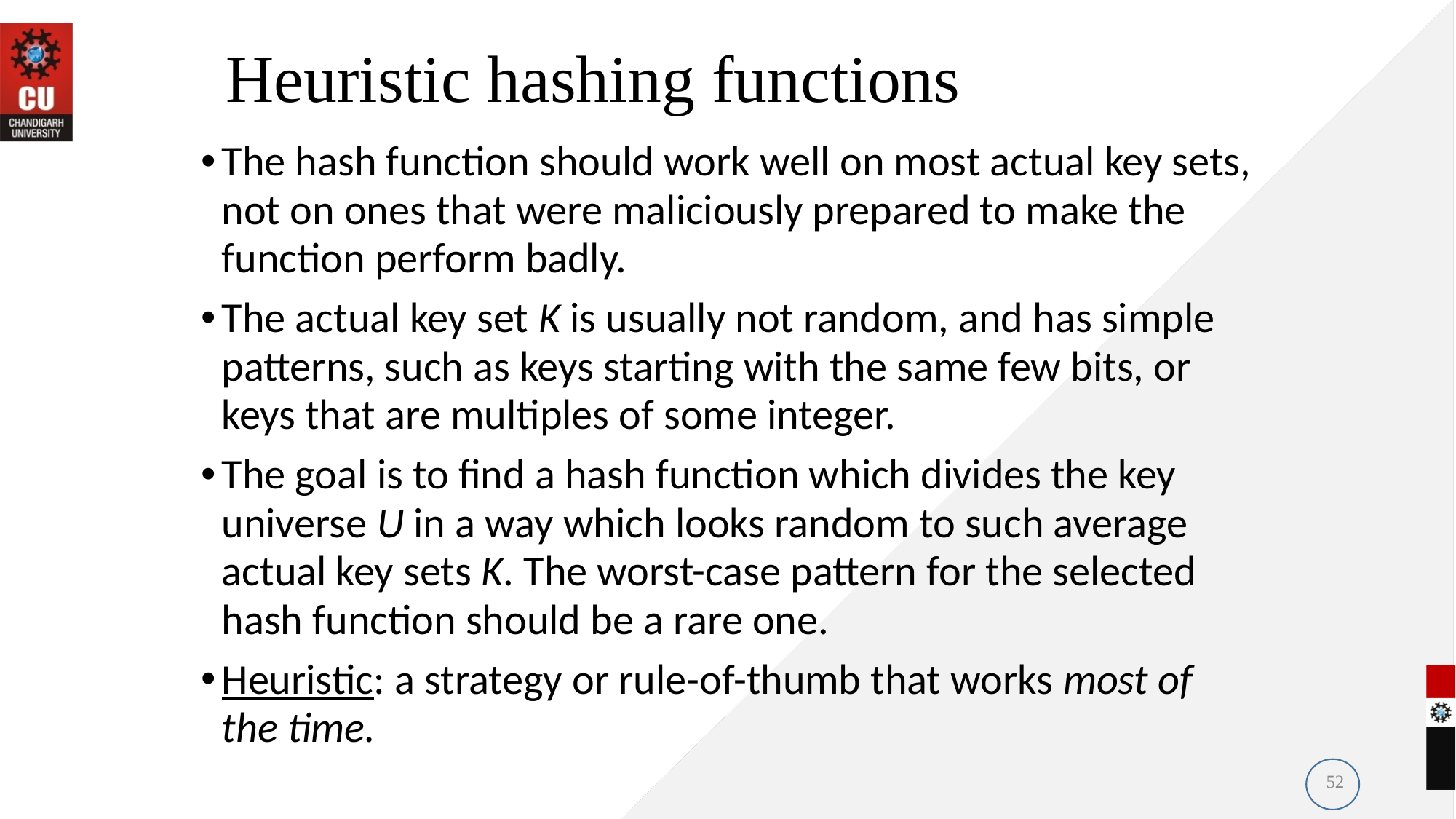

# Heuristic hashing functions
The hash function should work well on most actual key sets, not on ones that were maliciously prepared to make the function perform badly.
The actual key set K is usually not random, and has simple patterns, such as keys starting with the same few bits, or keys that are multiples of some integer.
The goal is to find a hash function which divides the key universe U in a way which looks random to such average actual key sets K. The worst-case pattern for the selected hash function should be a rare one.
Heuristic: a strategy or rule-of-thumb that works most of the time.
52